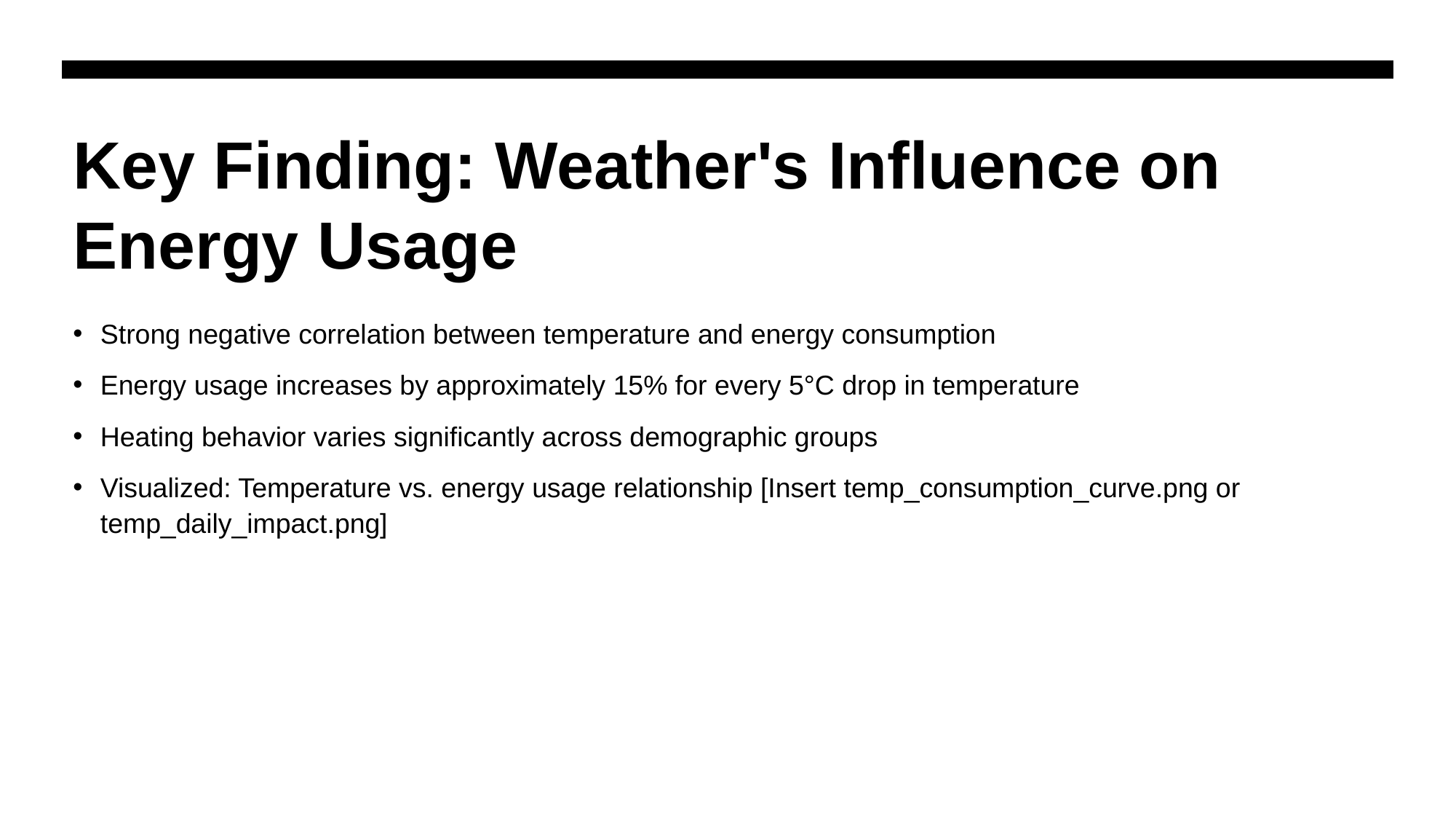

# Key Finding: Weather's Influence on Energy Usage
Strong negative correlation between temperature and energy consumption
Energy usage increases by approximately 15% for every 5°C drop in temperature
Heating behavior varies significantly across demographic groups
Visualized: Temperature vs. energy usage relationship [Insert temp_consumption_curve.png or temp_daily_impact.png]